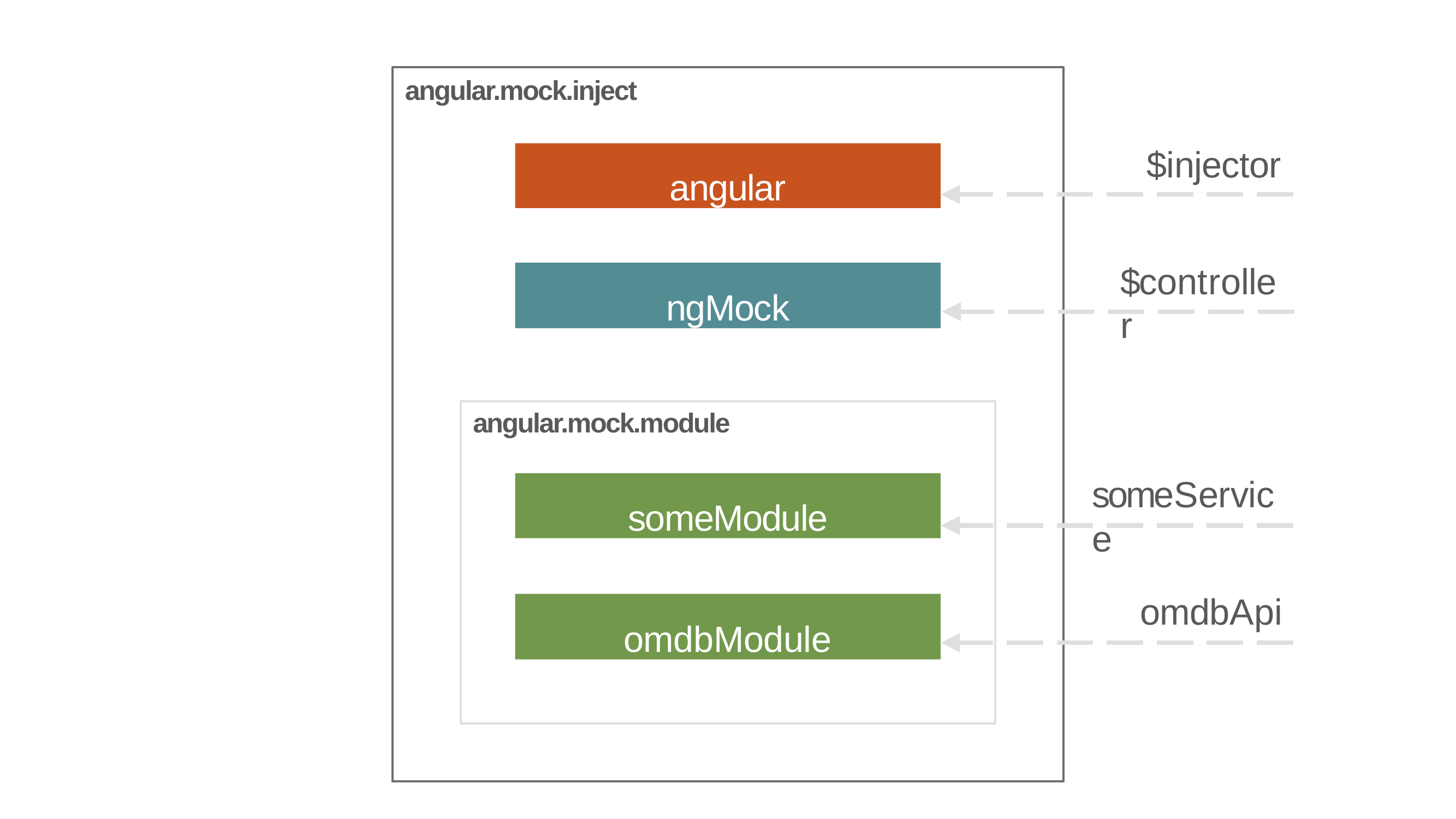

angular.mock.inject
# $injector
angular

$controller
ngMock

angular.mock.module
someService
someModule

omdbApi
omdbModule